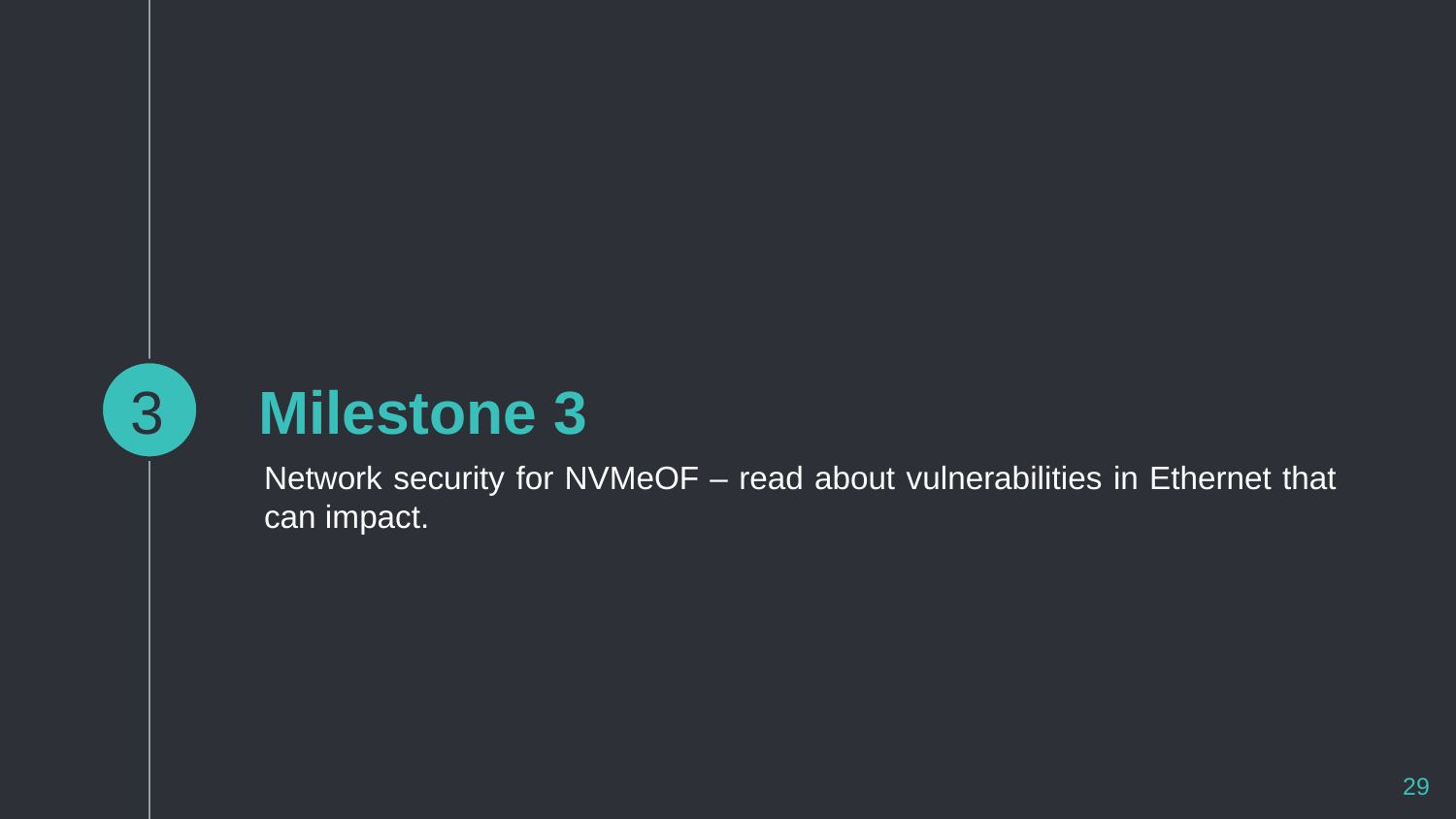

3
# Milestone 3
Network security for NVMeOF – read about vulnerabilities in Ethernet that can impact.
29